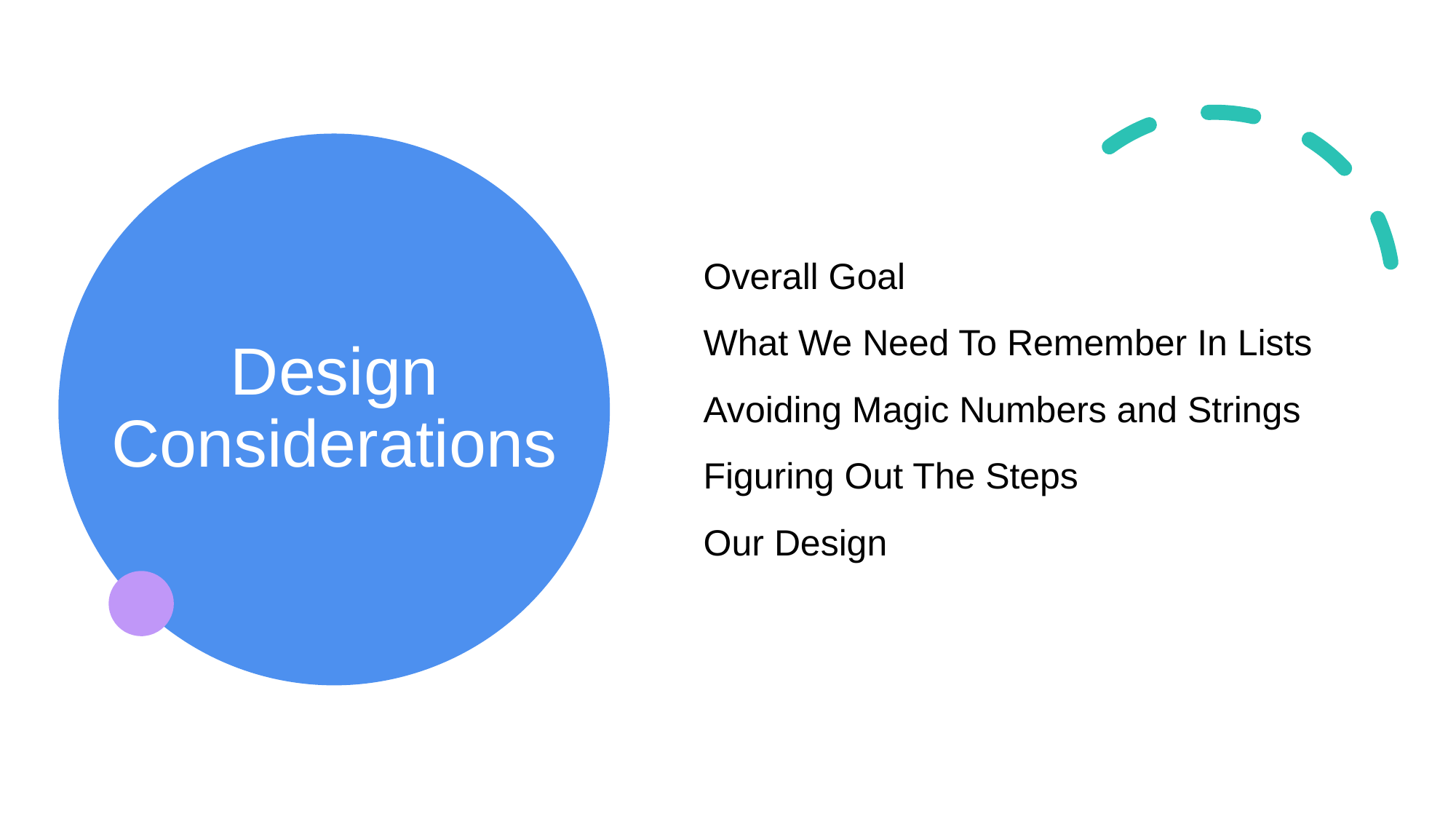

Overall Goal
What We Need To Remember In Lists
Avoiding Magic Numbers and Strings
Figuring Out The Steps
Our Design
# Design Considerations